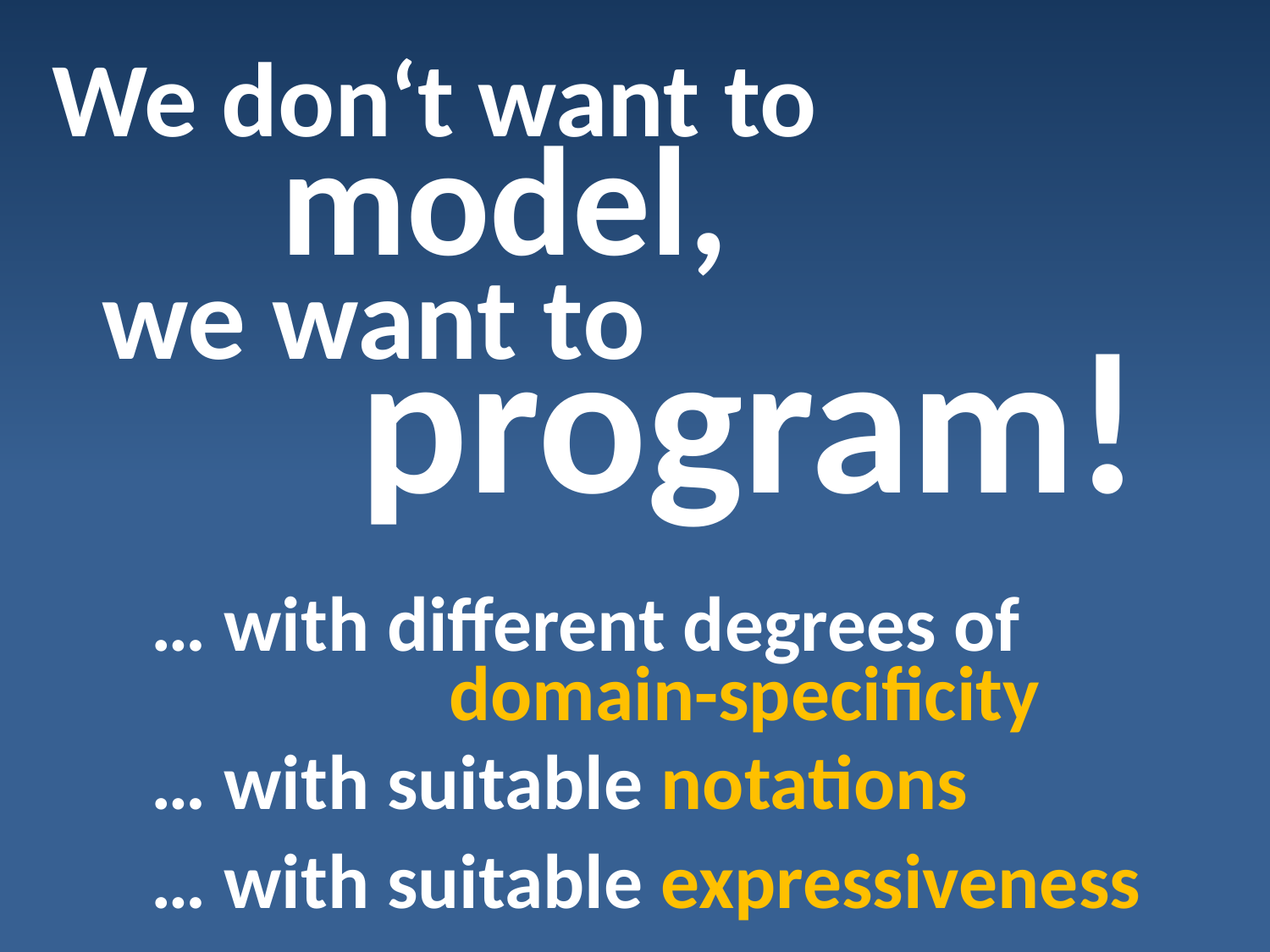

We don‘t want to
model,
we want to
program!
… with different degrees of
domain-specificity
… with suitable notations
… with suitable expressiveness